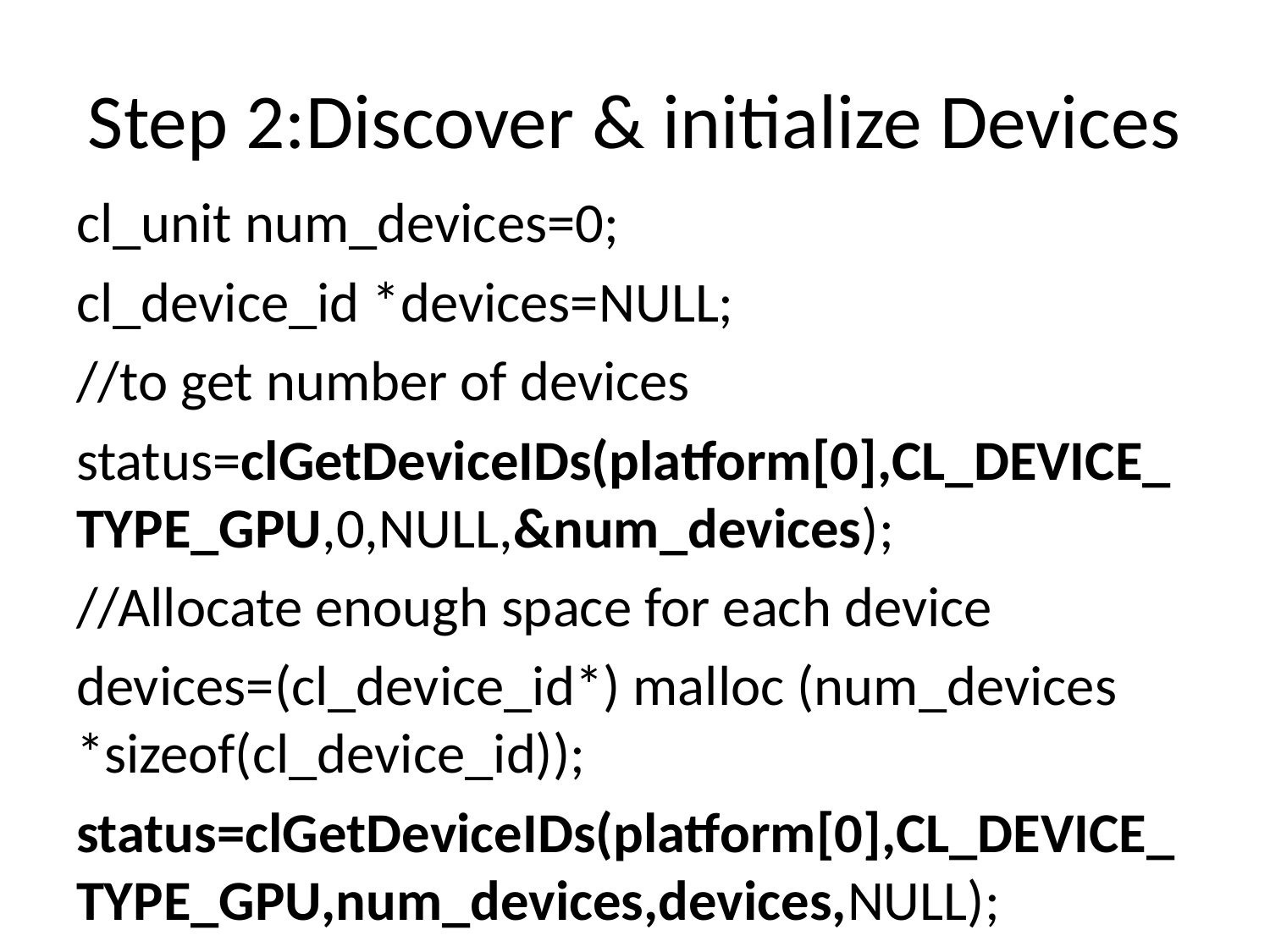

# Step 2:Discover & initialize Devices
cl_unit num_devices=0;
cl_device_id *devices=NULL;
//to get number of devices
status=clGetDeviceIDs(platform[0],CL_DEVICE_TYPE_GPU,0,NULL,&num_devices);
//Allocate enough space for each device
devices=(cl_device_id*) malloc (num_devices *sizeof(cl_device_id));
status=clGetDeviceIDs(platform[0],CL_DEVICE_TYPE_GPU,num_devices,devices,NULL);